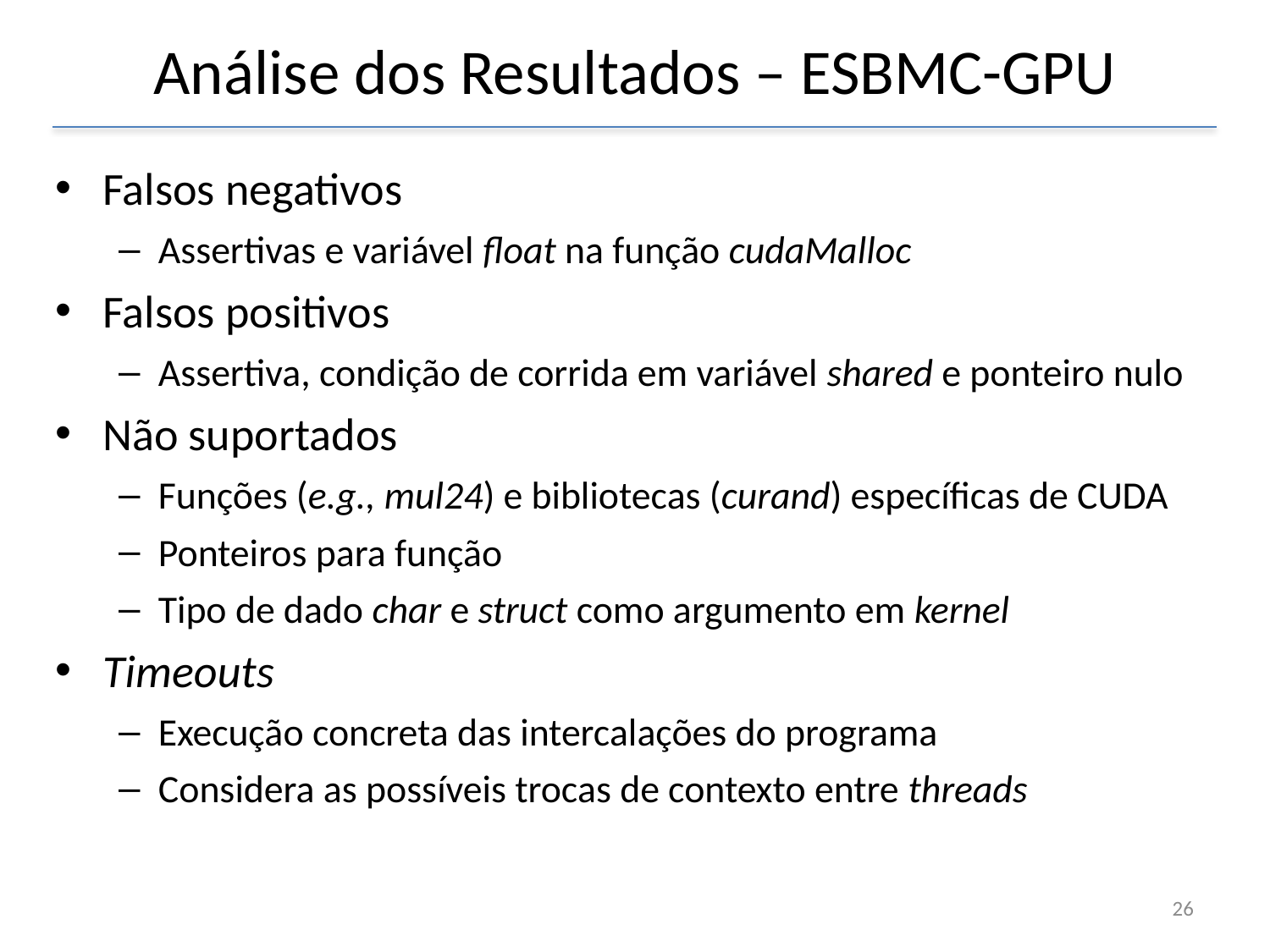

Análise dos Resultados – ESBMC-GPU
Falsos negativos
Assertivas e variável float na função cudaMalloc
Falsos positivos
Assertiva, condição de corrida em variável shared e ponteiro nulo
Não suportados
Funções (e.g., mul24) e bibliotecas (curand) específicas de CUDA
Ponteiros para função
Tipo de dado char e struct como argumento em kernel
Timeouts
Execução concreta das intercalações do programa
Considera as possíveis trocas de contexto entre threads

26